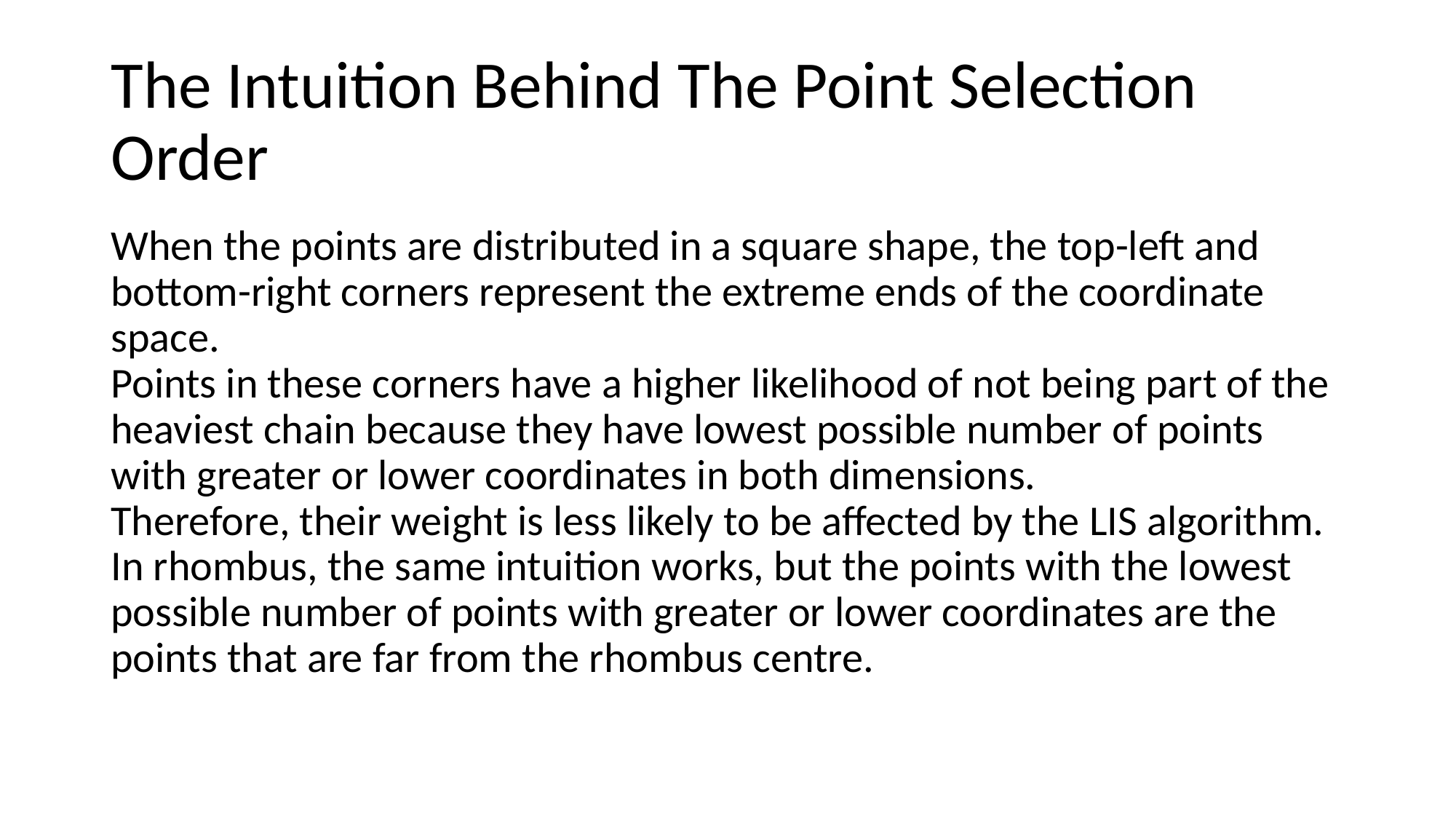

# The Intuition Behind The Point Selection Order
When the points are distributed in a square shape, the top-left and bottom-right corners represent the extreme ends of the coordinate space.
Points in these corners have a higher likelihood of not being part of the heaviest chain because they have lowest possible number of points with greater or lower coordinates in both dimensions.
Therefore, their weight is less likely to be affected by the LIS algorithm.
In rhombus, the same intuition works, but the points with the lowest possible number of points with greater or lower coordinates are the points that are far from the rhombus centre.